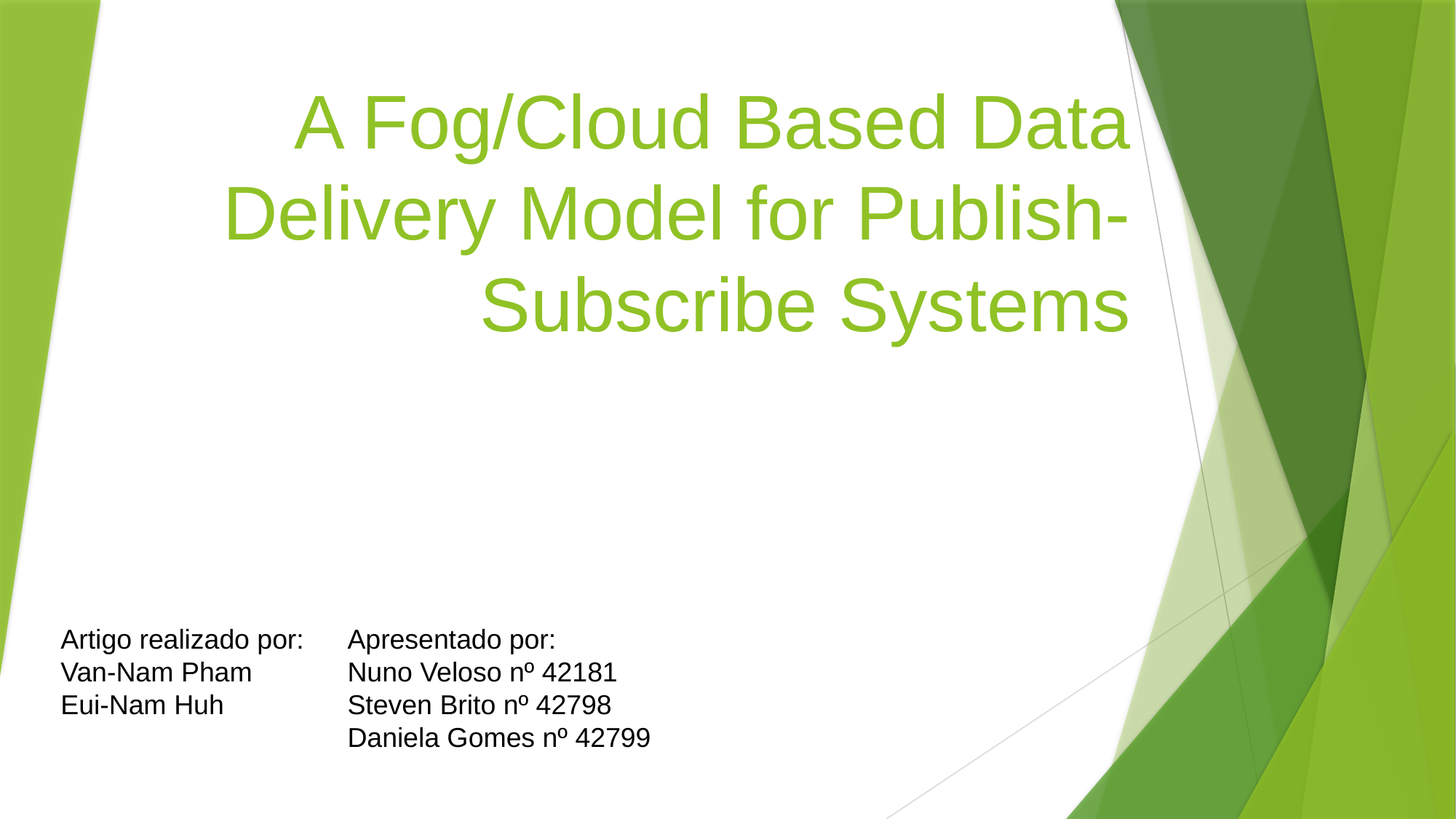

# A Fog/Cloud Based Data Delivery Model for Publish-Subscribe Systems
Artigo realizado por:
Van-Nam Pham
Eui-Nam Huh
Apresentado por:
Nuno Veloso nº 42181
Steven Brito nº 42798
Daniela Gomes nº 42799